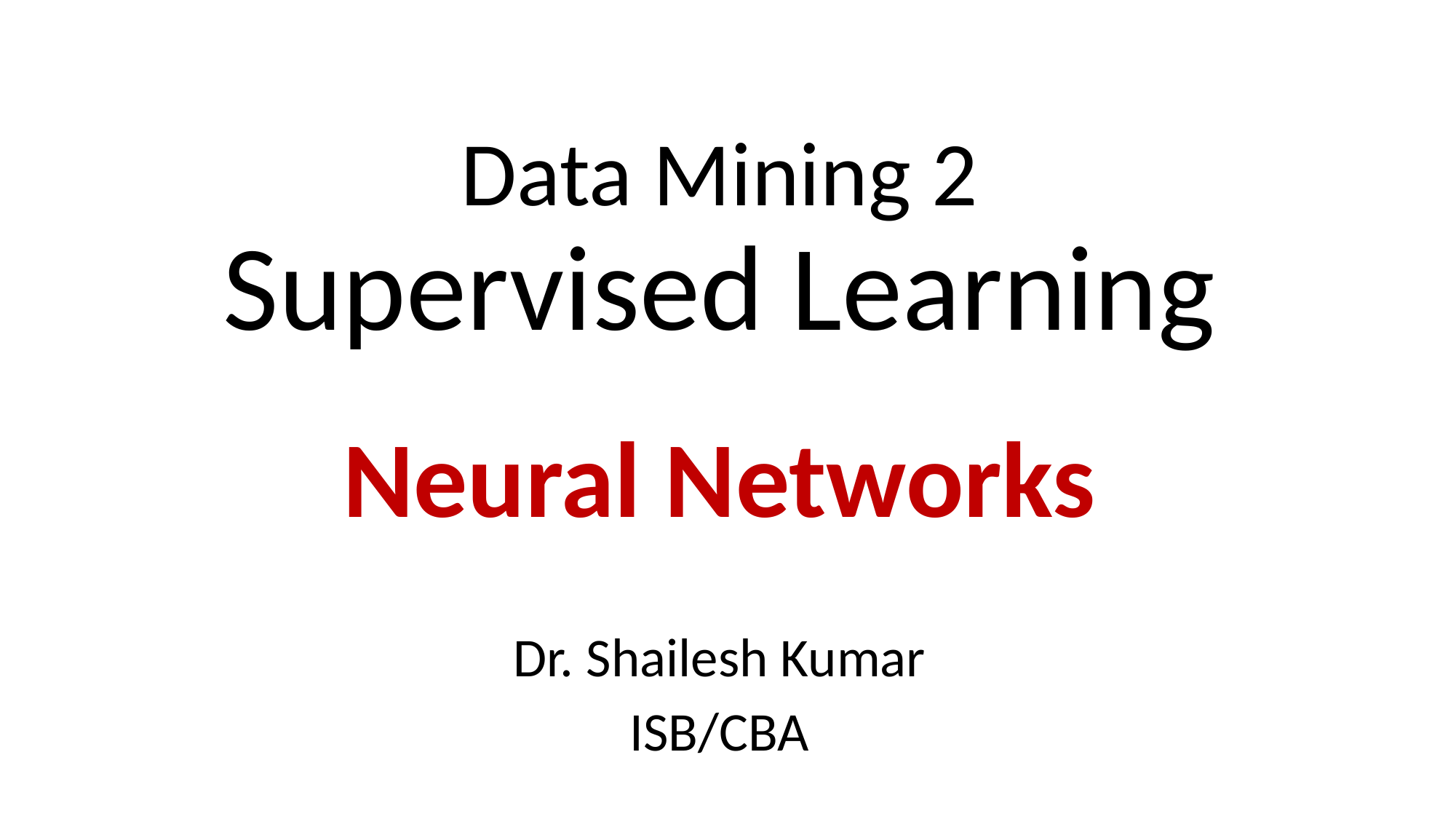

# Data Mining 2 Supervised Learning
Neural Networks

Dr. Shailesh Kumar
ISB/CBA